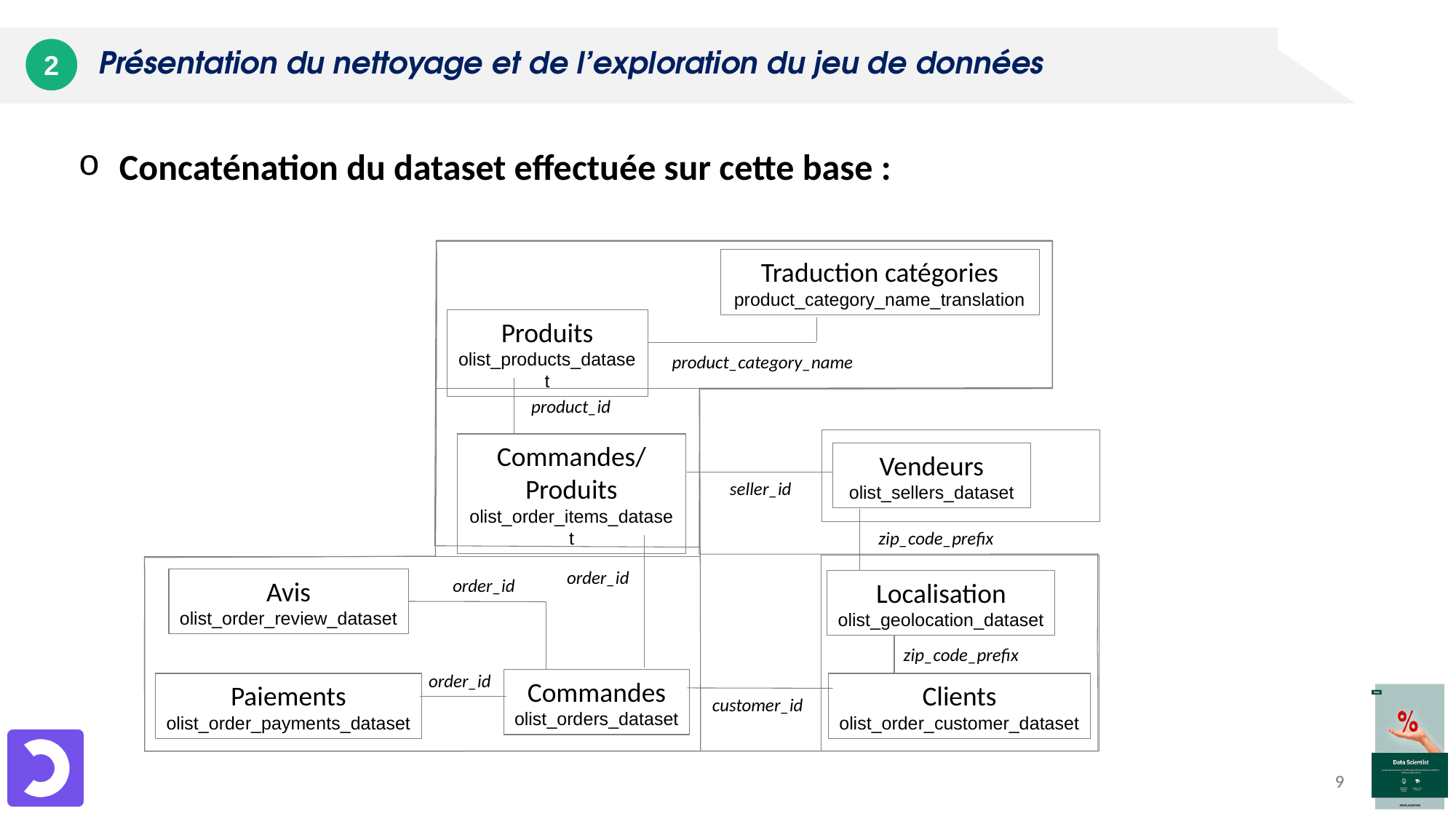

# Présentation du nettoyage et de l’exploration du jeu de données
2
Concaténation du dataset effectuée sur cette base :

Traduction catégories
product_category_name_translation
Produits
olist_products_dataset
product_category_name
product_id

Commandes/
Produits
olist_order_items_dataset
Vendeurs
olist_sellers_dataset
seller_id
zip_code_prefix

order_id
Avis
olist_order_review_dataset
order_id
Localisation
olist_geolocation_dataset
zip_code_prefix
order_id
Commandes
olist_orders_dataset
Paiements
olist_order_payments_dataset
Clients
olist_order_customer_dataset
customer_id
9